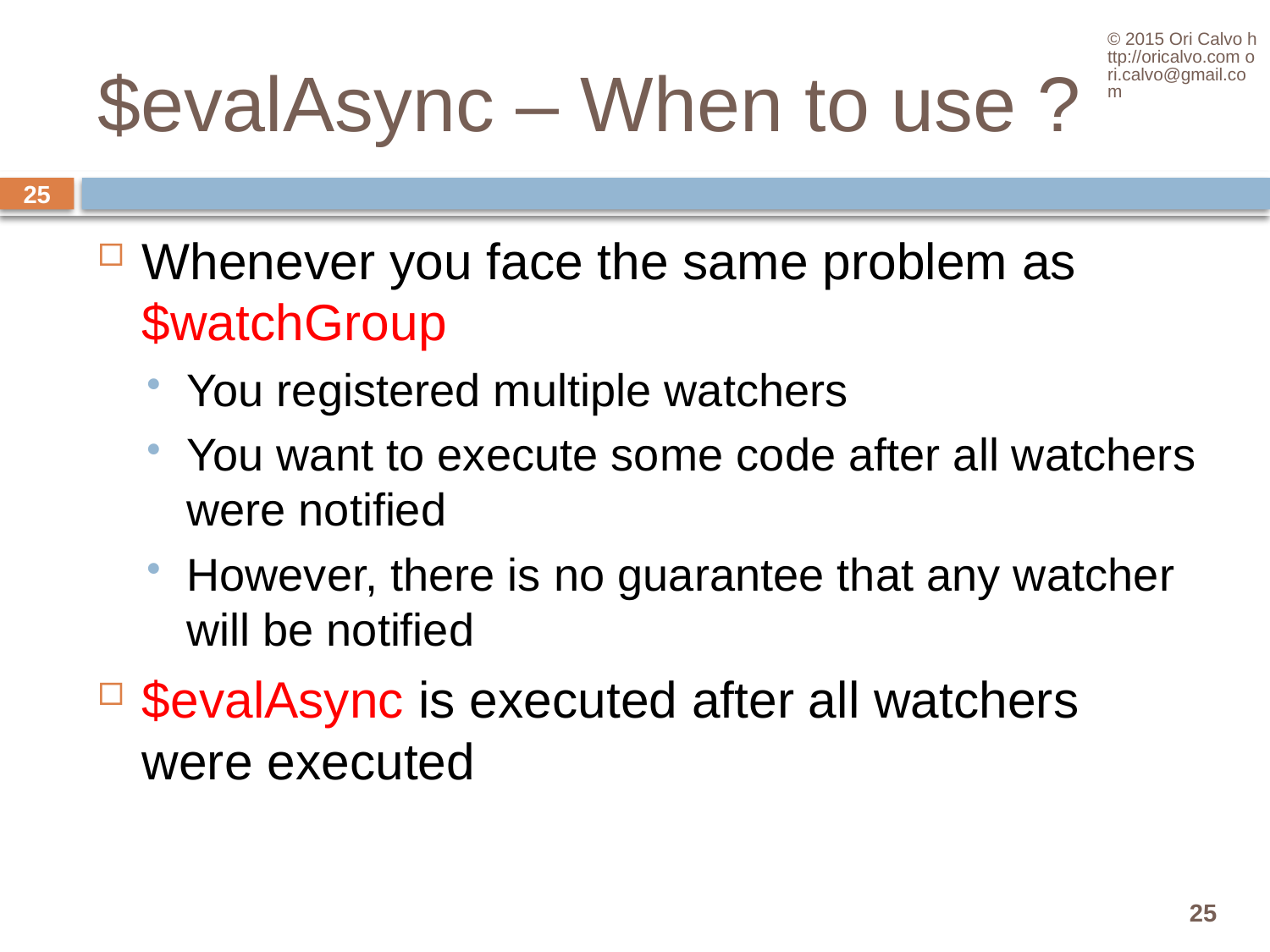

© 2015 Ori Calvo http://oricalvo.com ori.calvo@gmail.com
# $evalAsync – When to use ?
25
Whenever you face the same problem as $watchGroup
You registered multiple watchers
You want to execute some code after all watchers were notified
However, there is no guarantee that any watcher will be notified
$evalAsync is executed after all watchers were executed